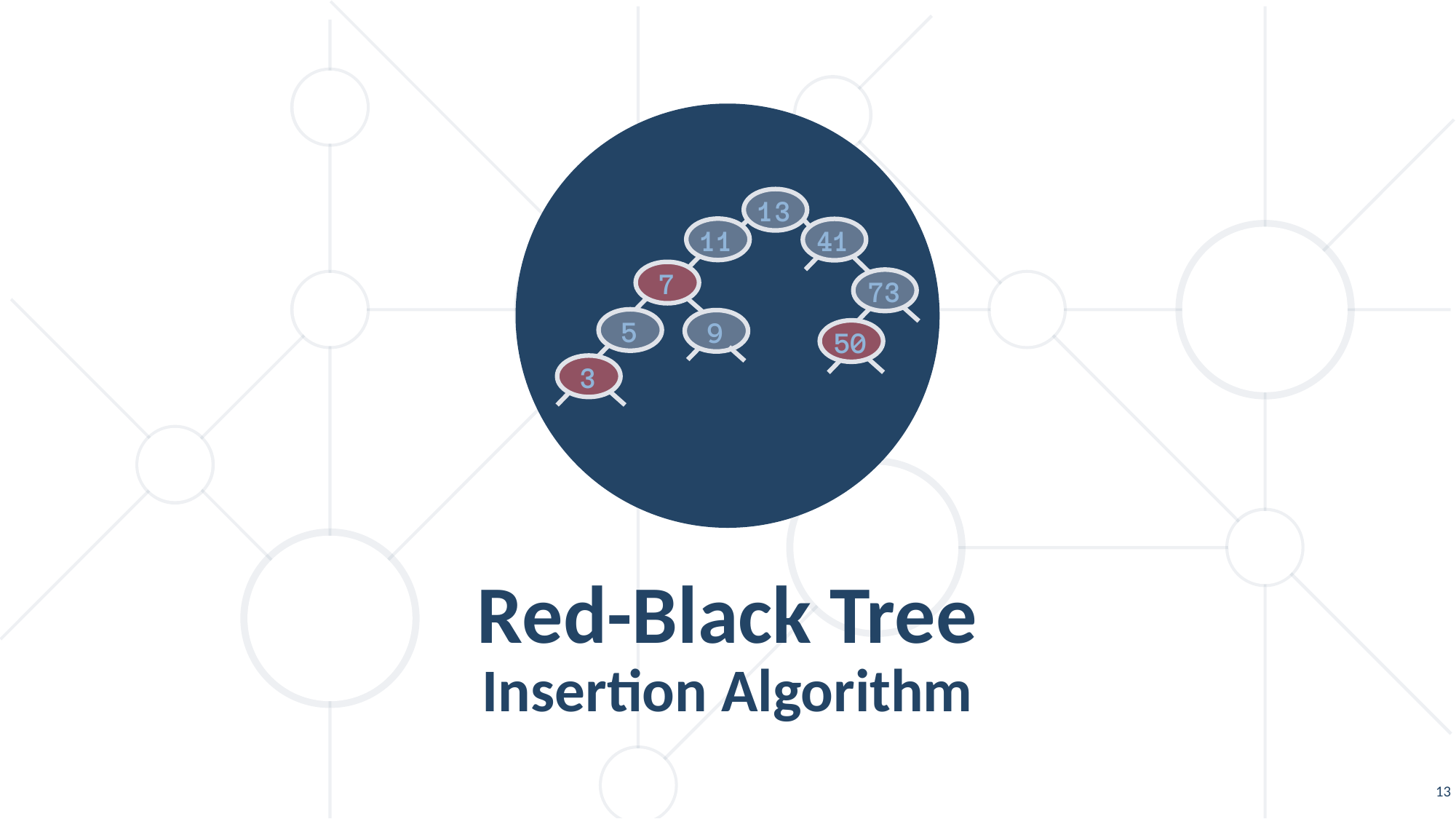

13
11
41

7
73

5
9
50

3

Red-Black Tree
Insertion Algorithm
13